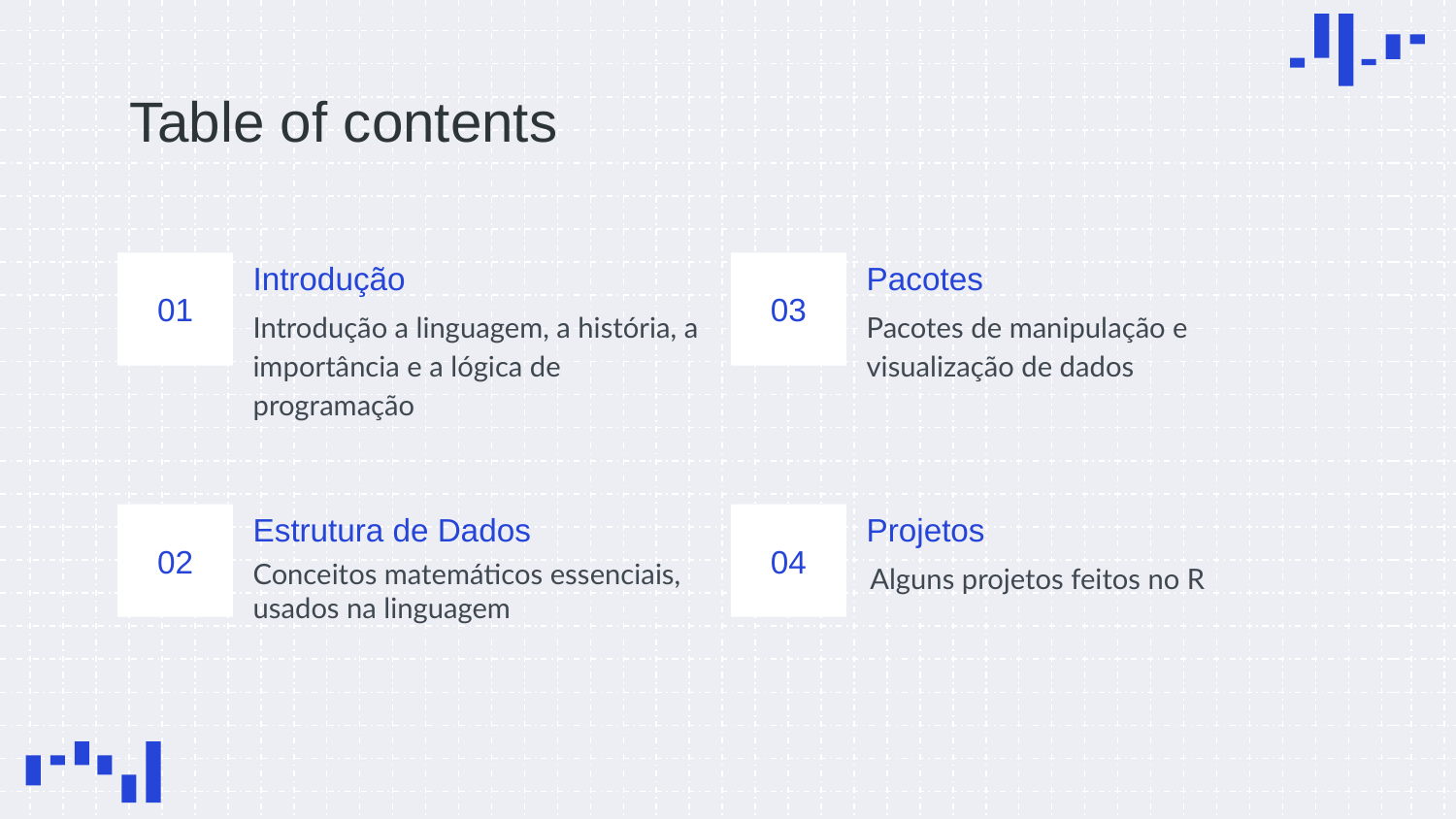

# Table of contents
Introdução
Pacotes
01
03
Introdução a linguagem, a história, a importância e a lógica de programação
Pacotes de manipulação e visualização de dados
Estrutura de Dados
Projetos
02
04
Alguns projetos feitos no R
Conceitos matemáticos essenciais, usados na linguagem